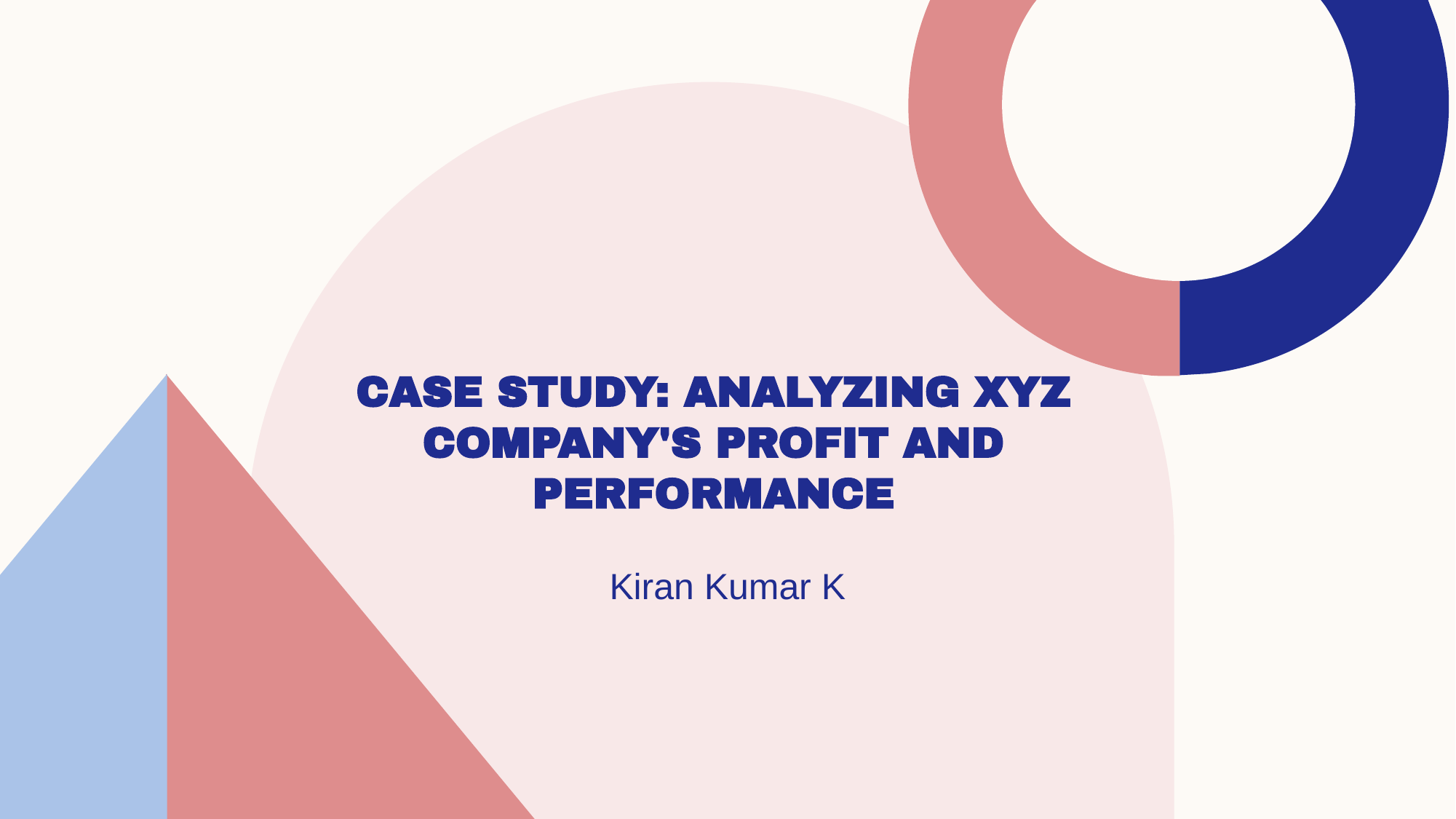

# Case Study: Analyzing XYZ Company's Profit and Performance
Kiran Kumar K